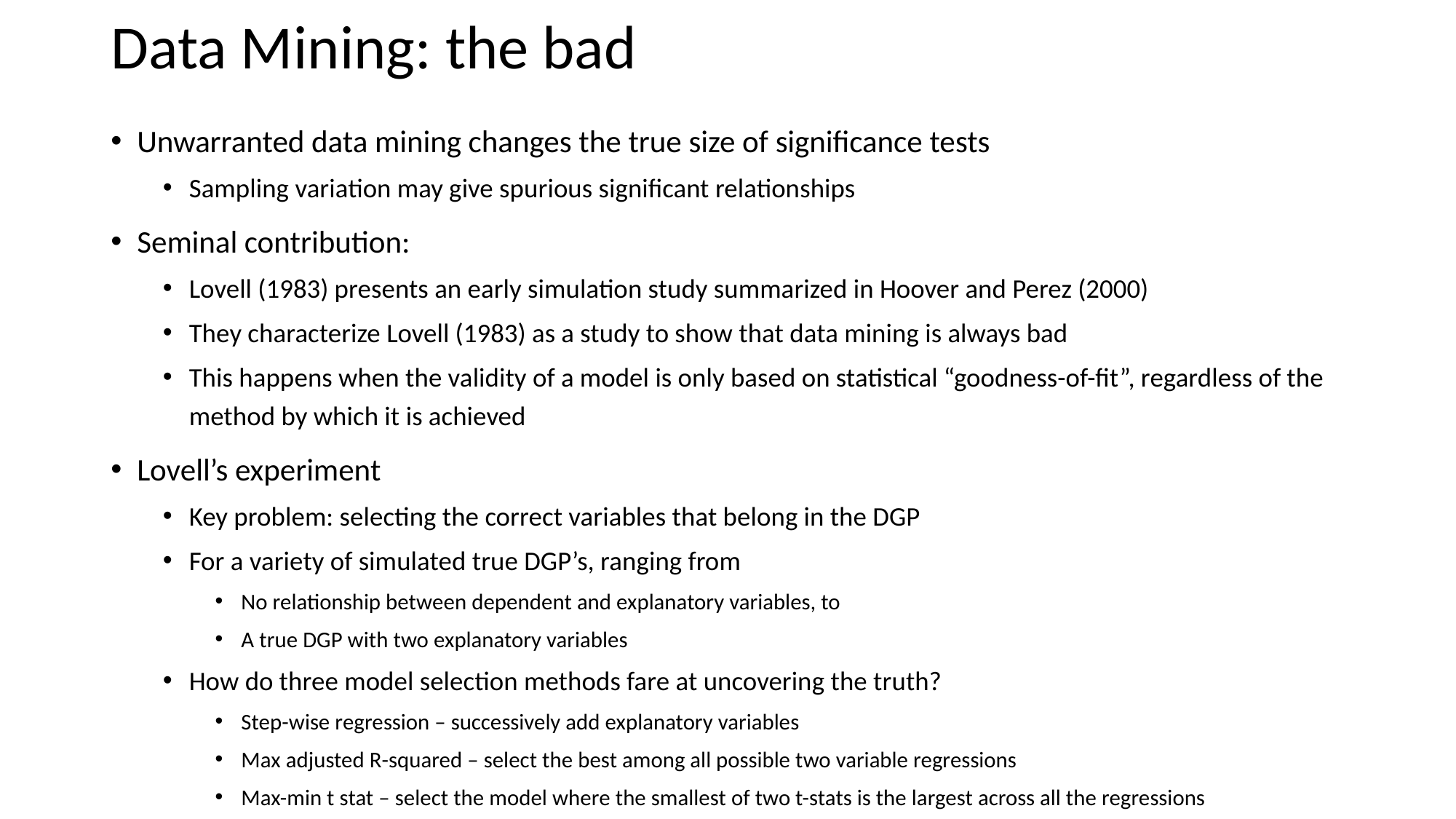

# Data Mining: the bad
Unwarranted data mining changes the true size of significance tests
Sampling variation may give spurious significant relationships
Seminal contribution:
Lovell (1983) presents an early simulation study summarized in Hoover and Perez (2000)
They characterize Lovell (1983) as a study to show that data mining is always bad
This happens when the validity of a model is only based on statistical “goodness-of-fit”, regardless of the method by which it is achieved
Lovell’s experiment
Key problem: selecting the correct variables that belong in the DGP
For a variety of simulated true DGP’s, ranging from
No relationship between dependent and explanatory variables, to
A true DGP with two explanatory variables
How do three model selection methods fare at uncovering the truth?
Step-wise regression – successively add explanatory variables
Max adjusted R-squared – select the best among all possible two variable regressions
Max-min t stat – select the model where the smallest of two t-stats is the largest across all the regressions